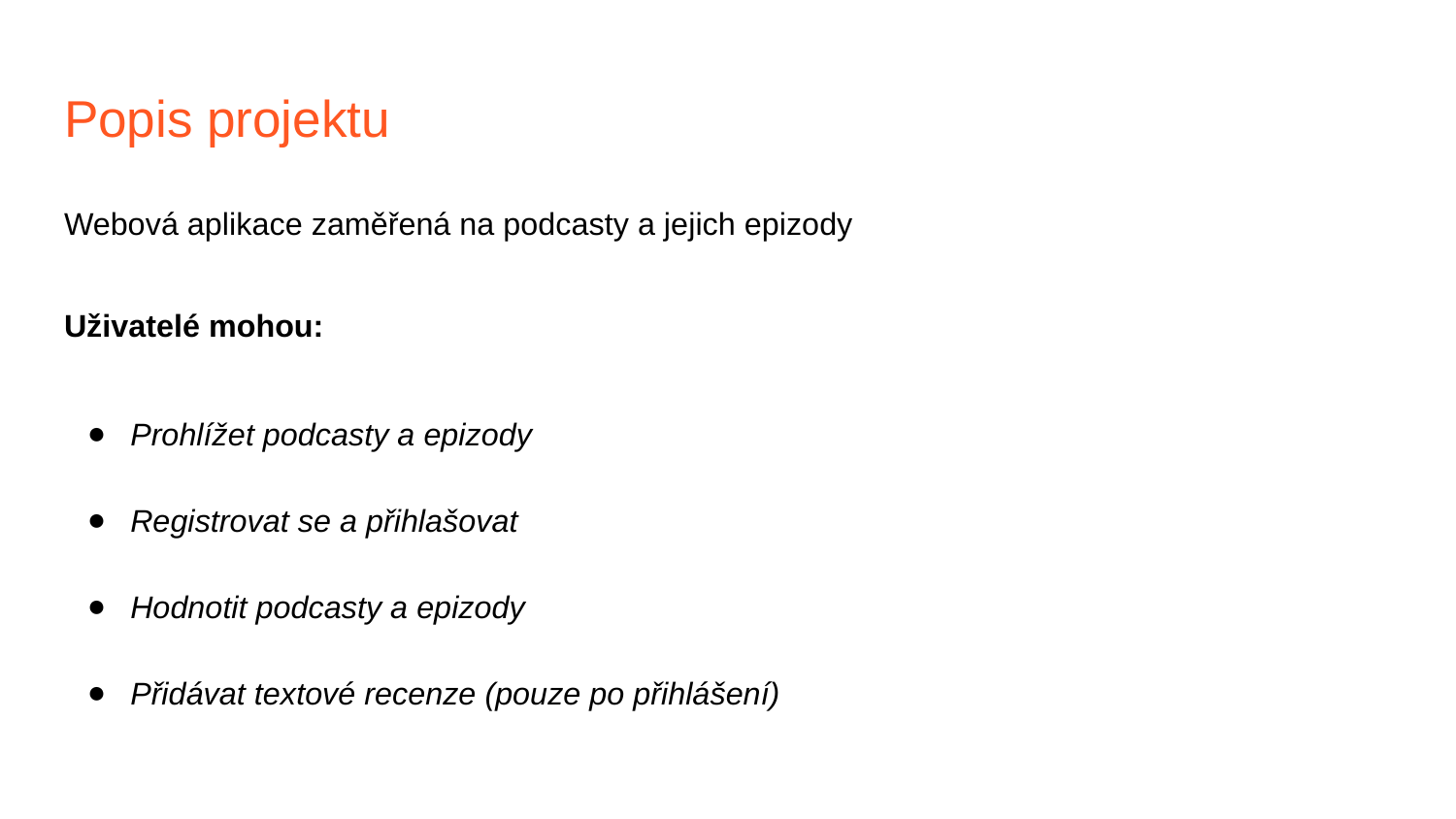

# Popis projektu
Webová aplikace zaměřená na podcasty a jejich epizody
Uživatelé mohou:
Prohlížet podcasty a epizody
Registrovat se a přihlašovat
Hodnotit podcasty a epizody
Přidávat textové recenze (pouze po přihlášení)